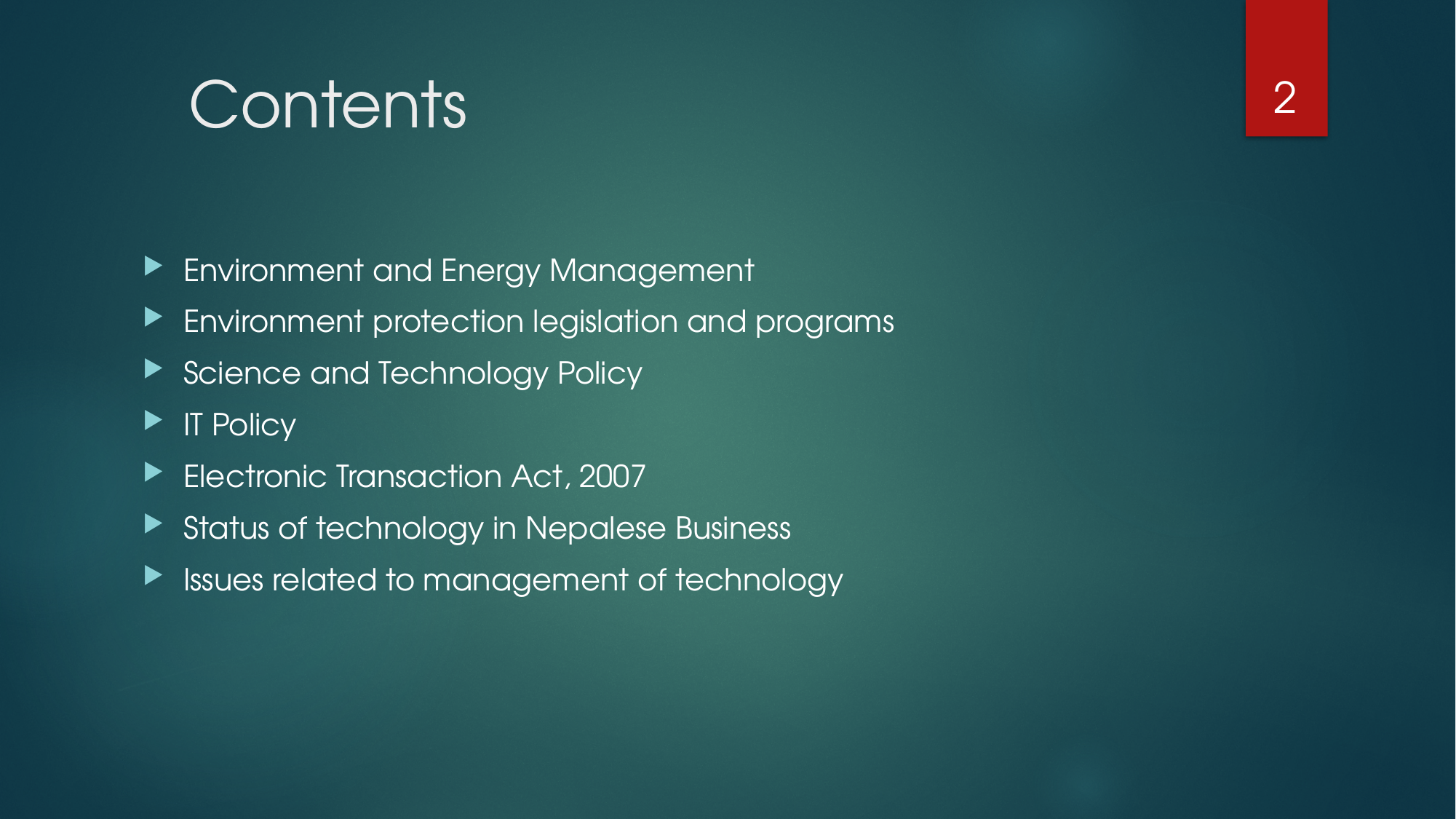

2
# Contents
Environment and Energy Management
Environment protection legislation and programs
Science and Technology Policy
IT Policy
Electronic Transaction Act, 2007
Status of technology in Nepalese Business
Issues related to management of technology